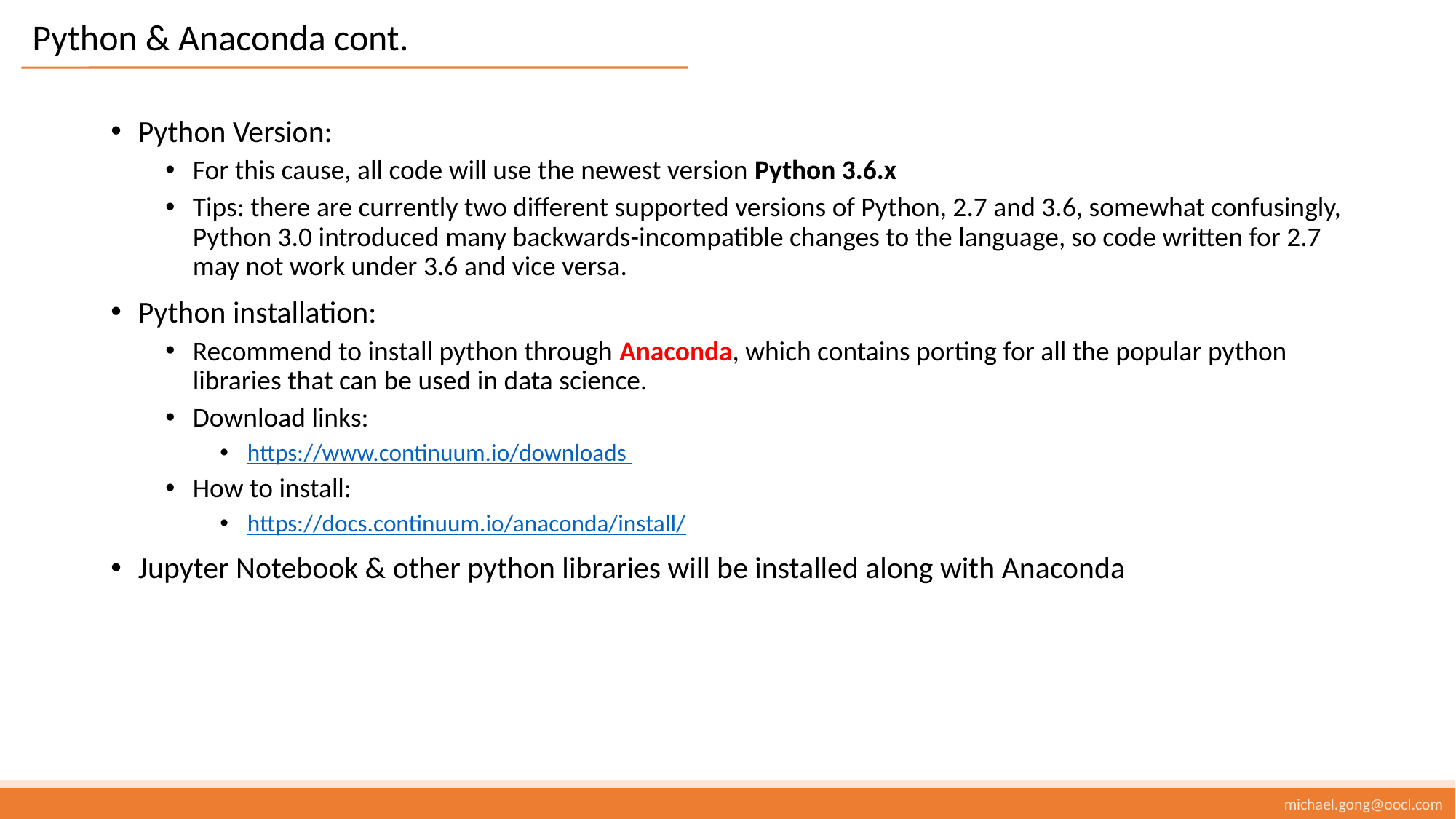

# Python & Anaconda cont.
Python Version:
For this cause, all code will use the newest version Python 3.6.x
Tips: there are currently two different supported versions of Python, 2.7 and 3.6, somewhat confusingly, Python 3.0 introduced many backwards-incompatible changes to the language, so code written for 2.7 may not work under 3.6 and vice versa.
Python installation:
Recommend to install python through Anaconda, which contains porting for all the popular python libraries that can be used in data science.
Download links:
https://www.continuum.io/downloads
How to install:
https://docs.continuum.io/anaconda/install/
Jupyter Notebook & other python libraries will be installed along with Anaconda